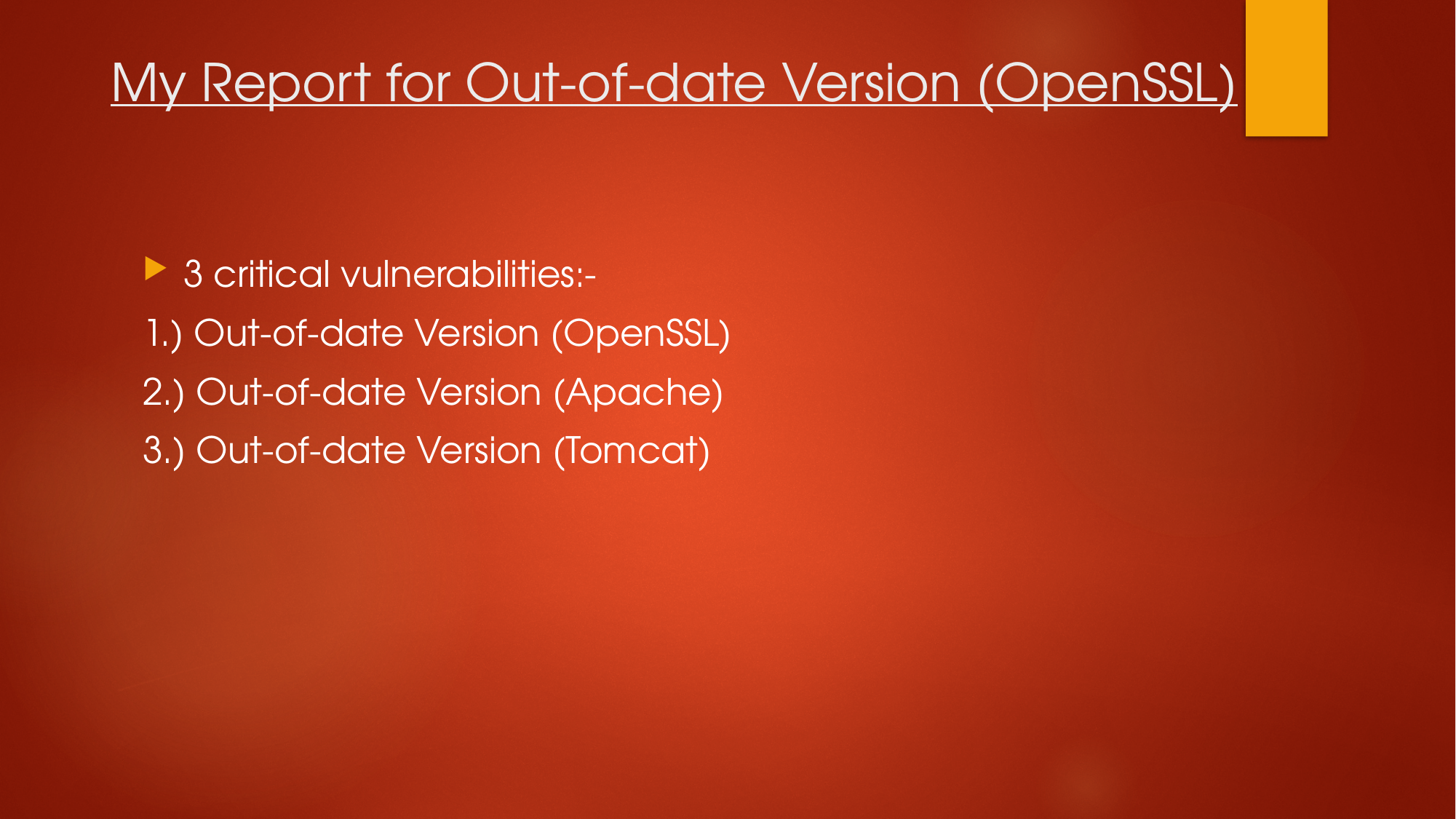

# My Report for Out-of-date Version (OpenSSL)
3 critical vulnerabilities:-
1.) Out-of-date Version (OpenSSL)
2.) Out-of-date Version (Apache)
3.) Out-of-date Version (Tomcat)